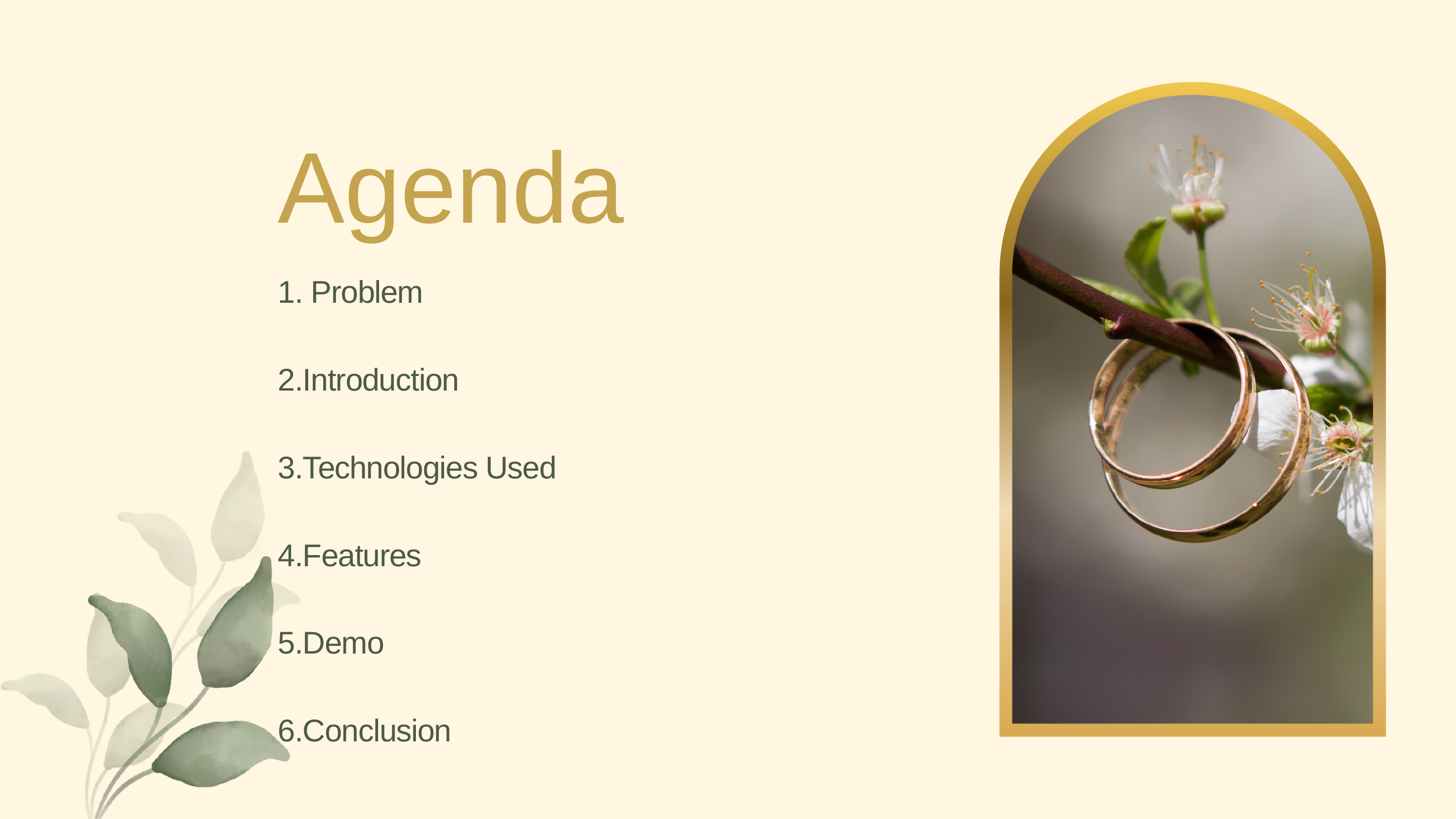

Agenda
1. Problem

2.Introduction

3.Technologies Used

4.Features

5.Demo

6.Conclusion